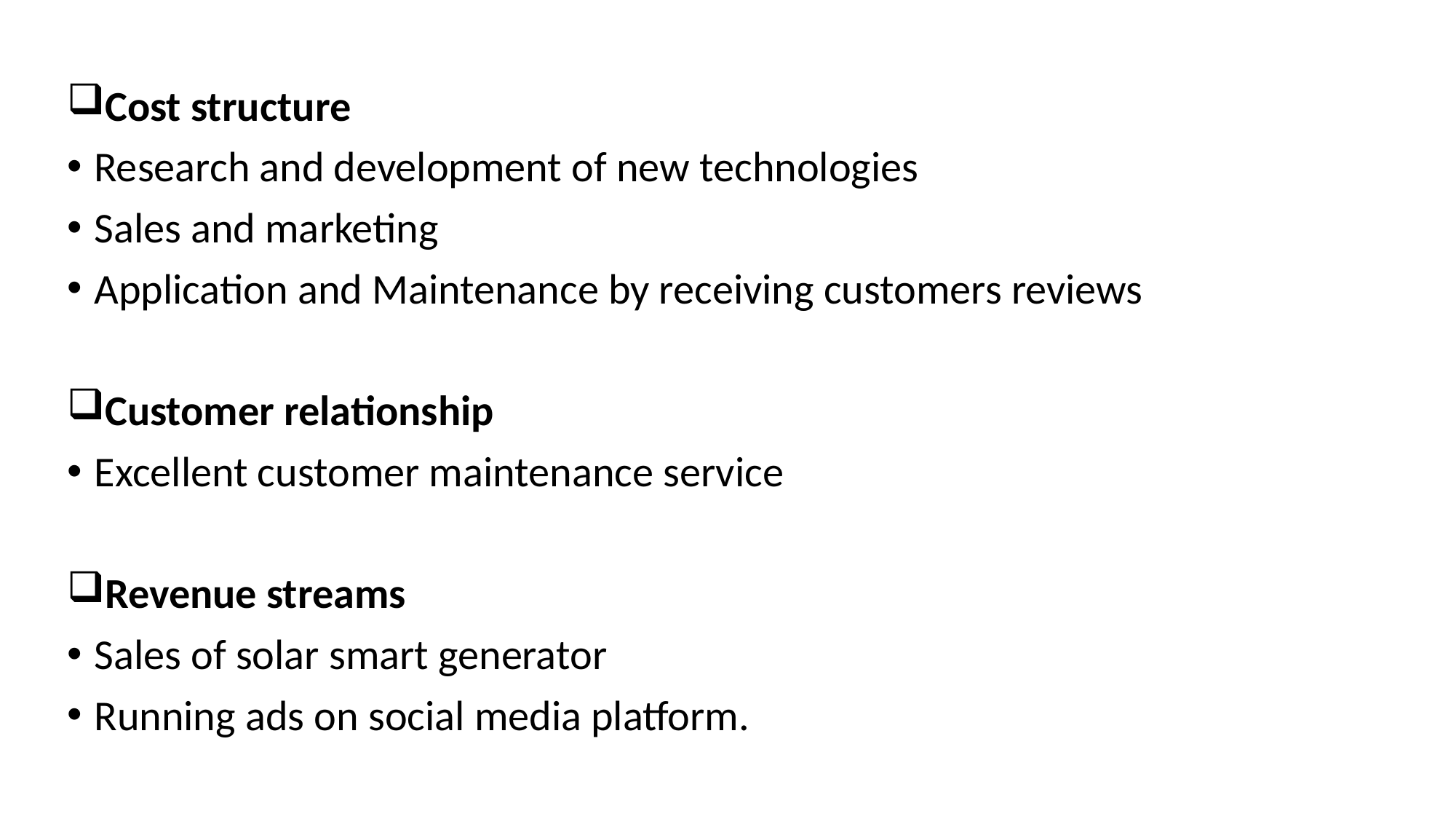

Cost structure
Research and development of new technologies
Sales and marketing
Application and Maintenance by receiving customers reviews

Customer relationship
Excellent customer maintenance service

Revenue streams
Sales of solar smart generator
Running ads on social media platform.